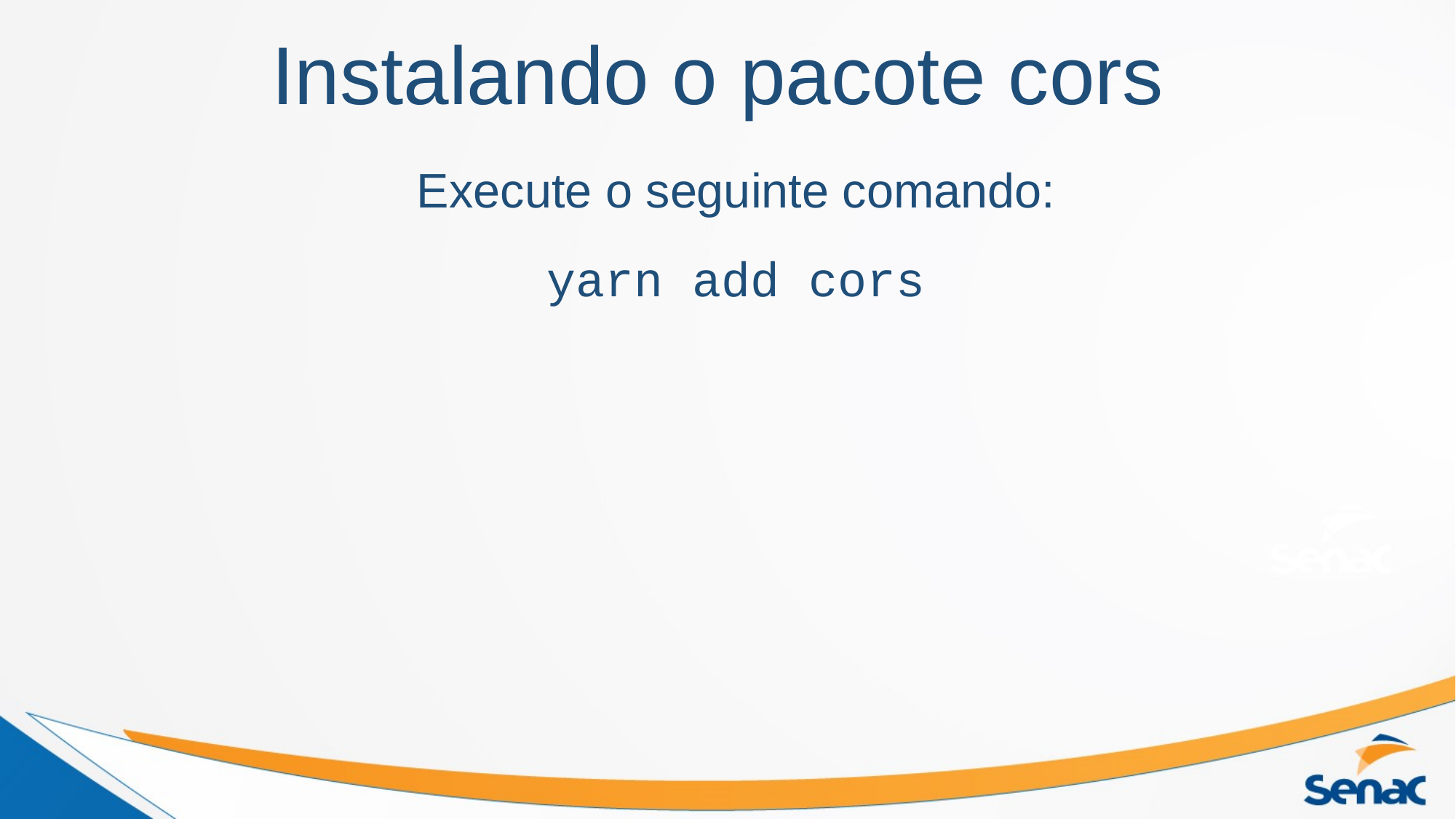

Instalando o pacote cors
Execute o seguinte comando:
yarn add cors